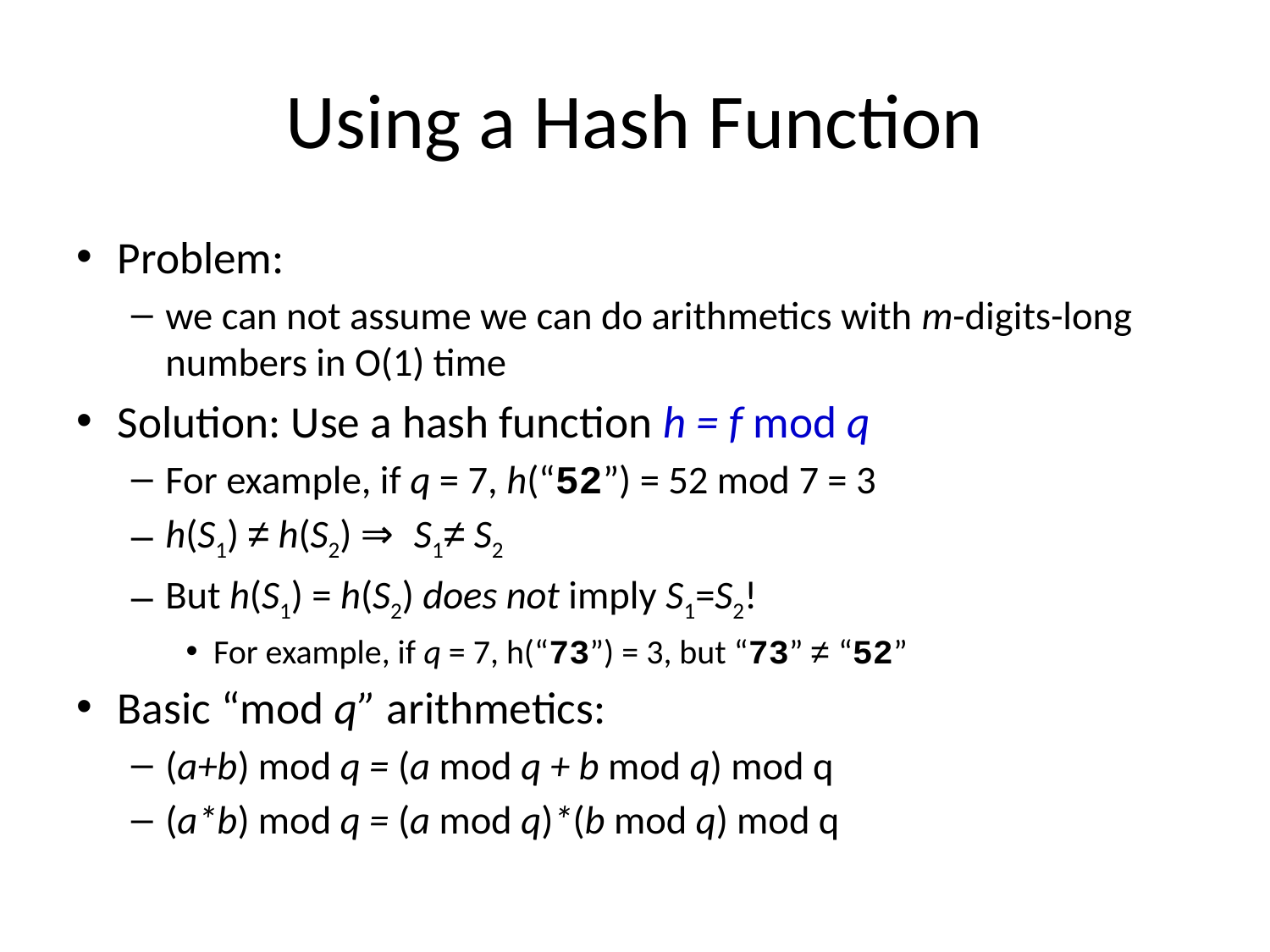

# Using a Hash Function
Problem:
we can not assume we can do arithmetics with m-digits-long numbers in O(1) time
Solution: Use a hash function h = f mod q
For example, if q = 7, h(“52”) = 52 mod 7 = 3
h(S1) ≠ h(S2) ⇒  S1≠ S2
But h(S1) = h(S2) does not imply S1=S2!
For example, if q = 7, h(“73”) = 3, but “73” ≠ “52”
Basic “mod q” arithmetics:
(a+b) mod q = (a mod q + b mod q) mod q
(a*b) mod q = (a mod q)*(b mod q) mod q